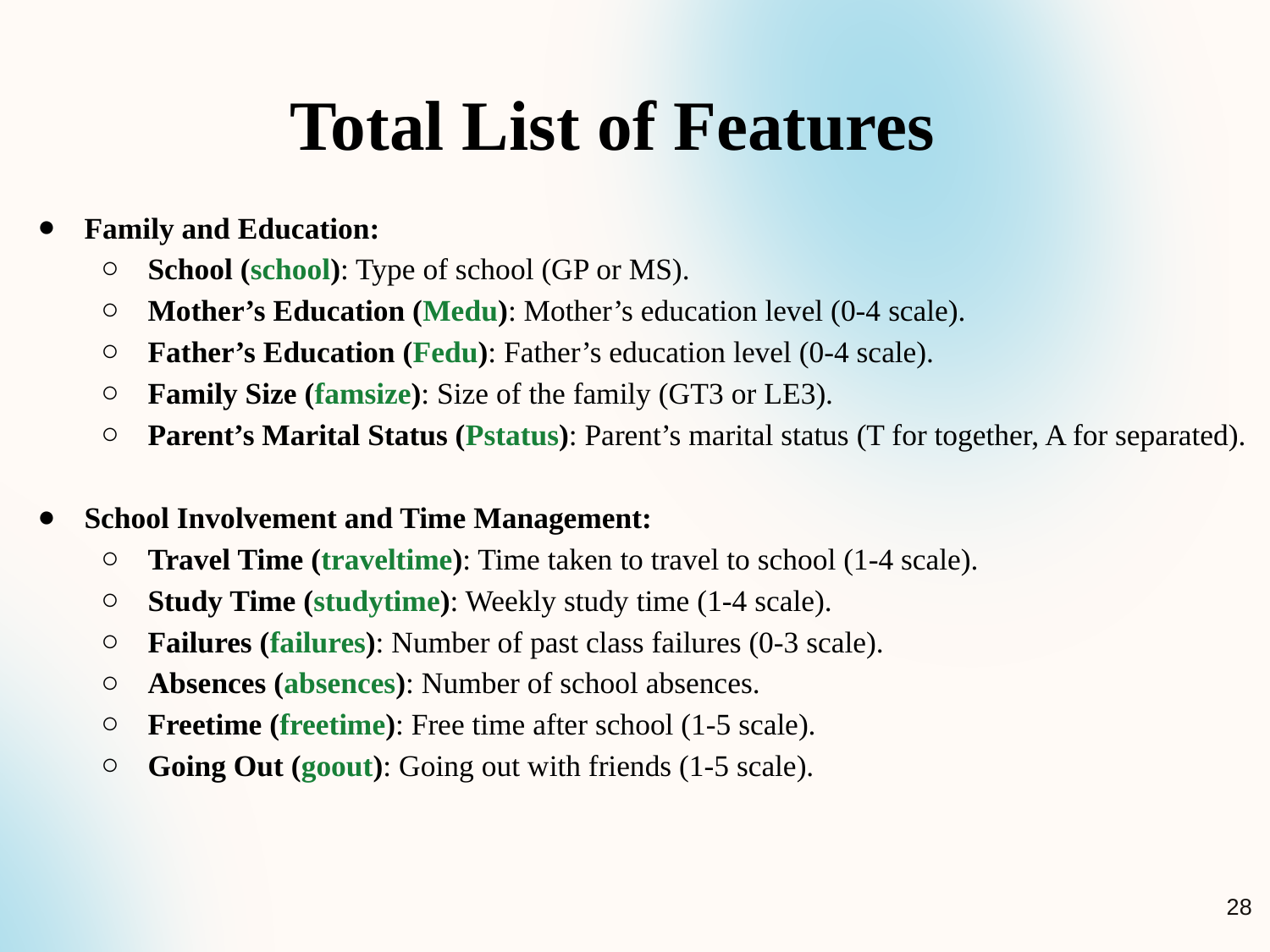

Total List of Features
Family and Education:
School (school): Type of school (GP or MS).
Mother’s Education (Medu): Mother’s education level (0-4 scale).
Father’s Education (Fedu): Father’s education level (0-4 scale).
Family Size (famsize): Size of the family (GT3 or LE3).
Parent’s Marital Status (Pstatus): Parent’s marital status (T for together, A for separated).
School Involvement and Time Management:
Travel Time (traveltime): Time taken to travel to school (1-4 scale).
Study Time (studytime): Weekly study time (1-4 scale).
Failures (failures): Number of past class failures (0-3 scale).
Absences (absences): Number of school absences.
Freetime (freetime): Free time after school (1-5 scale).
Going Out (goout): Going out with friends (1-5 scale).

28